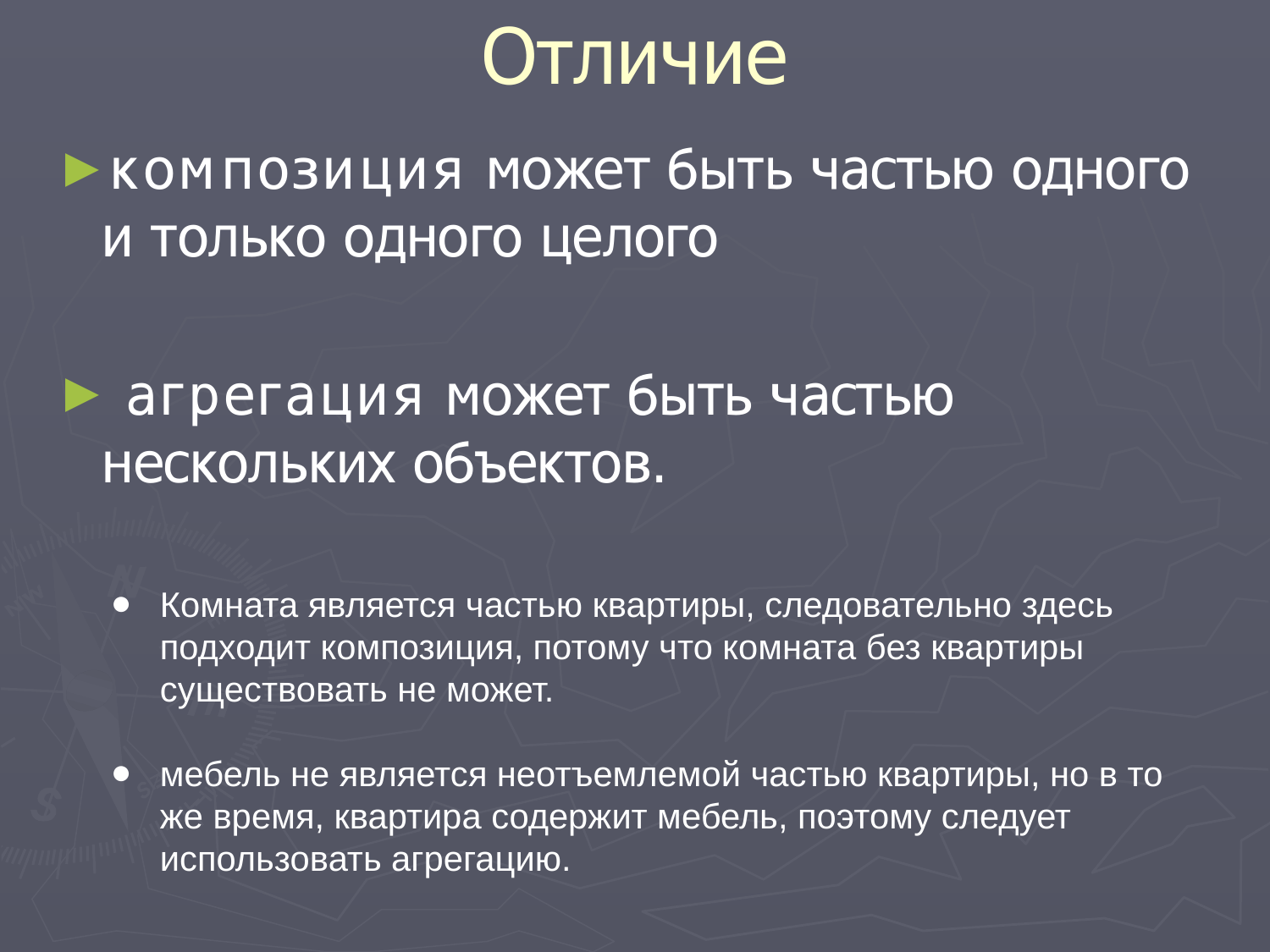

# Отличие
композиция может быть частью одного и только одного целого

 агрегация может быть частью нескольких объектов.
Комната является частью квартиры, следовательно здесь подходит композиция, потому что комната без квартиры существовать не может.

мебель не является неотъемлемой частью квартиры, но в то же время, квартира содержит мебель, поэтому следует использовать агрегацию.